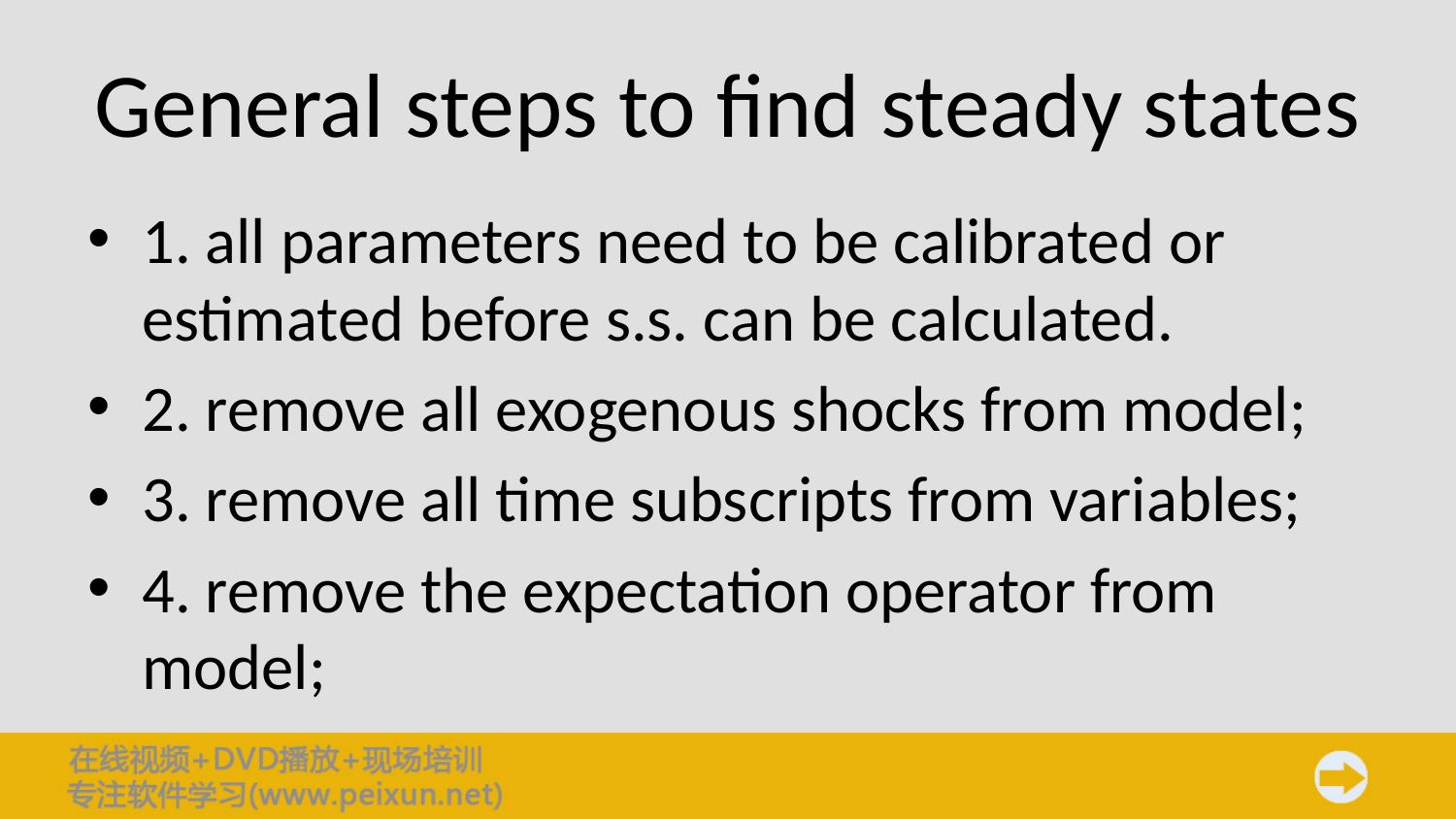

# General steps to find steady states
1. all parameters need to be calibrated or estimated before s.s. can be calculated.
2. remove all exogenous shocks from model;
3. remove all time subscripts from variables;
4. remove the expectation operator from model;